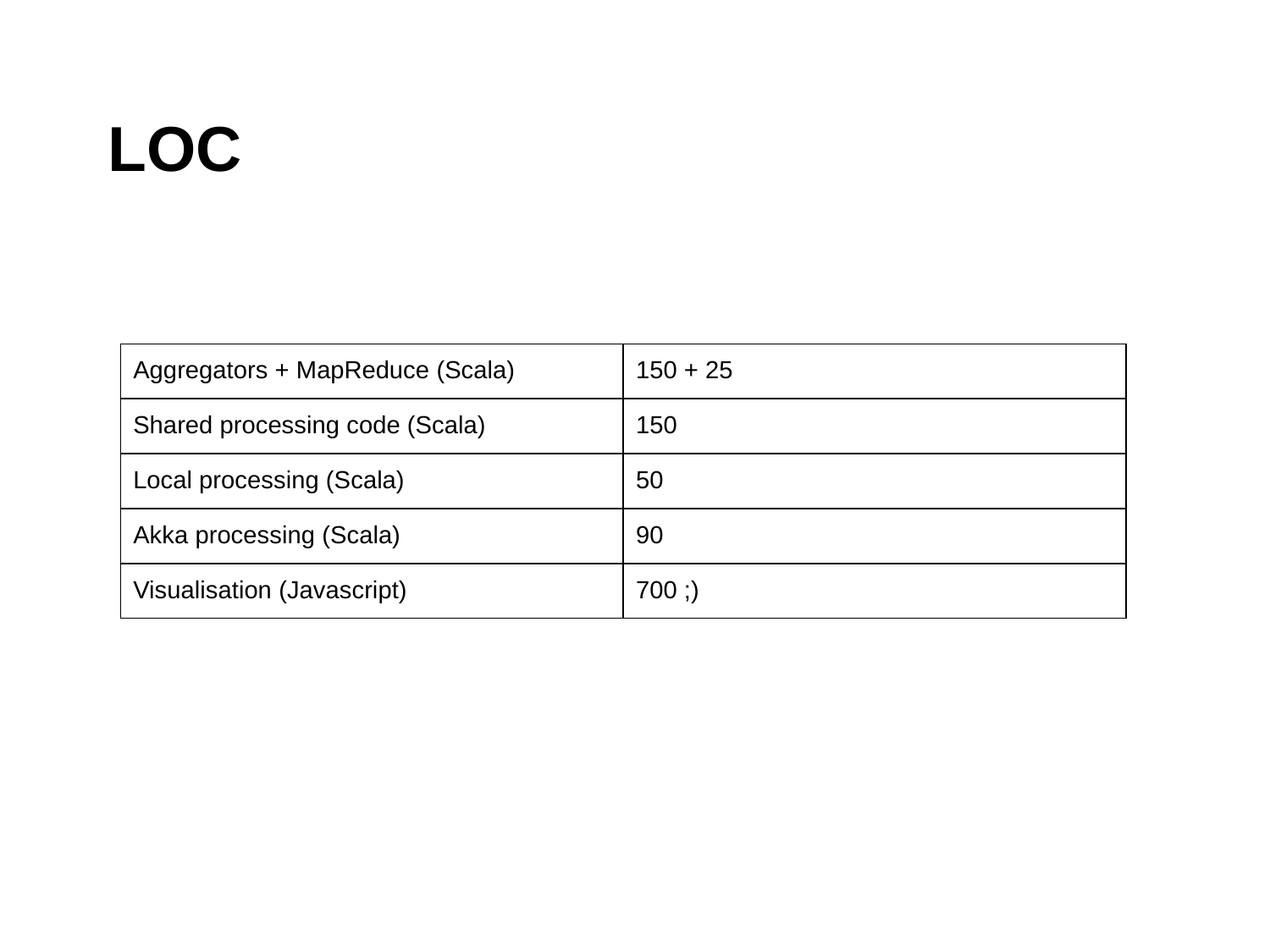

# LOC

| Aggregators + MapReduce (Scala) | 150 + 25 |
| --- | --- |
| Shared processing code (Scala) | 150 |
| Local processing (Scala) | 50 |
| Akka processing (Scala) | 90 |
| Visualisation (Javascript) | 700 ;) |